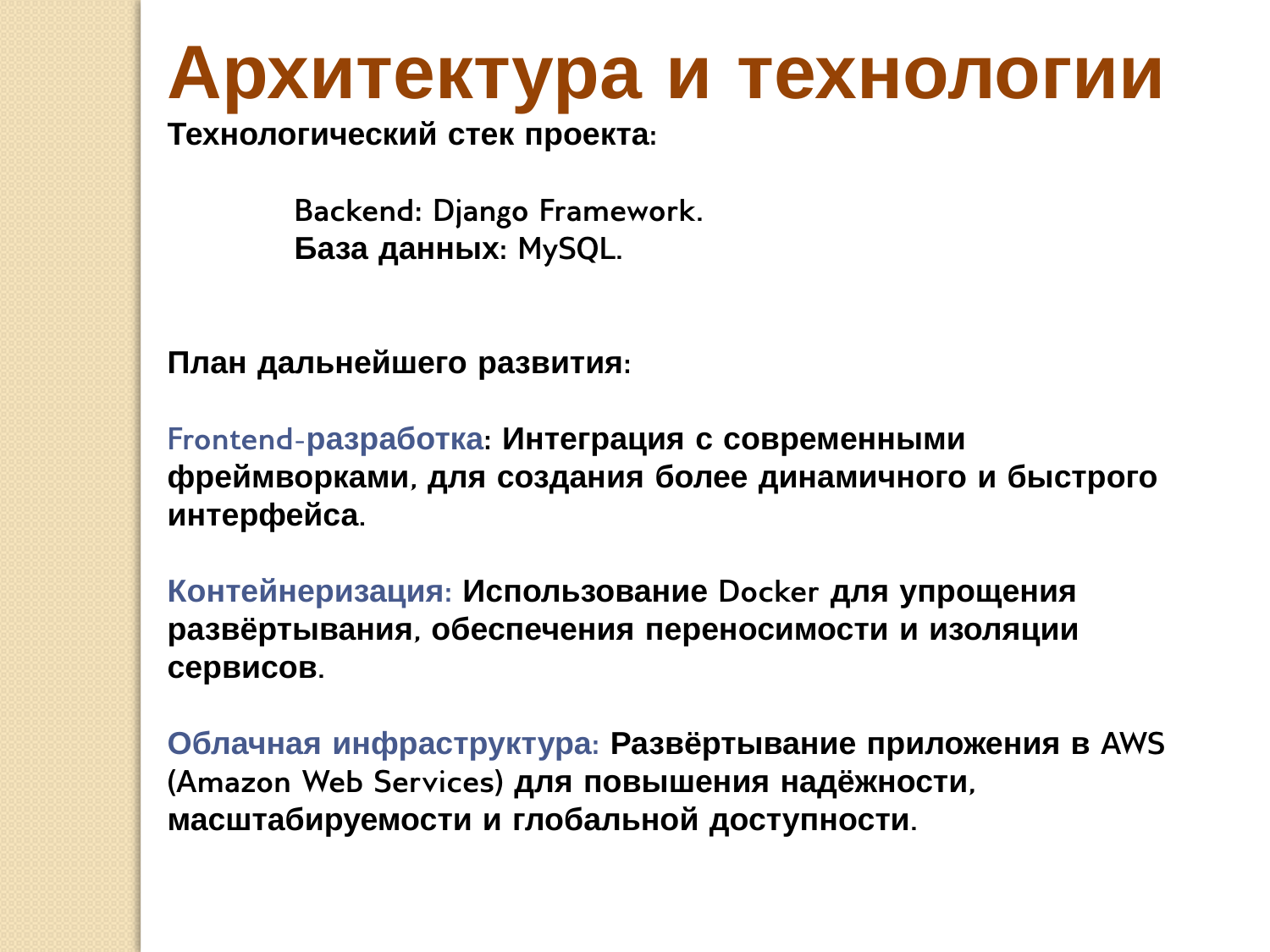

Архитектура и технологии
Технологический стек проекта:

	Backend: Django Framework.
	База данных: MySQL.

План дальнейшего развития:

Frontend-разработка: Интеграция с современными 	фреймворками, для создания более динамичного и быстрого интерфейса.

Контейнеризация: Использование Docker для упрощения развёртывания, обеспечения переносимости и изоляции сервисов.

Облачная инфраструктура: Развёртывание приложения в AWS (Amazon Web Services) для повышения надёжности, масштабируемости и глобальной доступности.